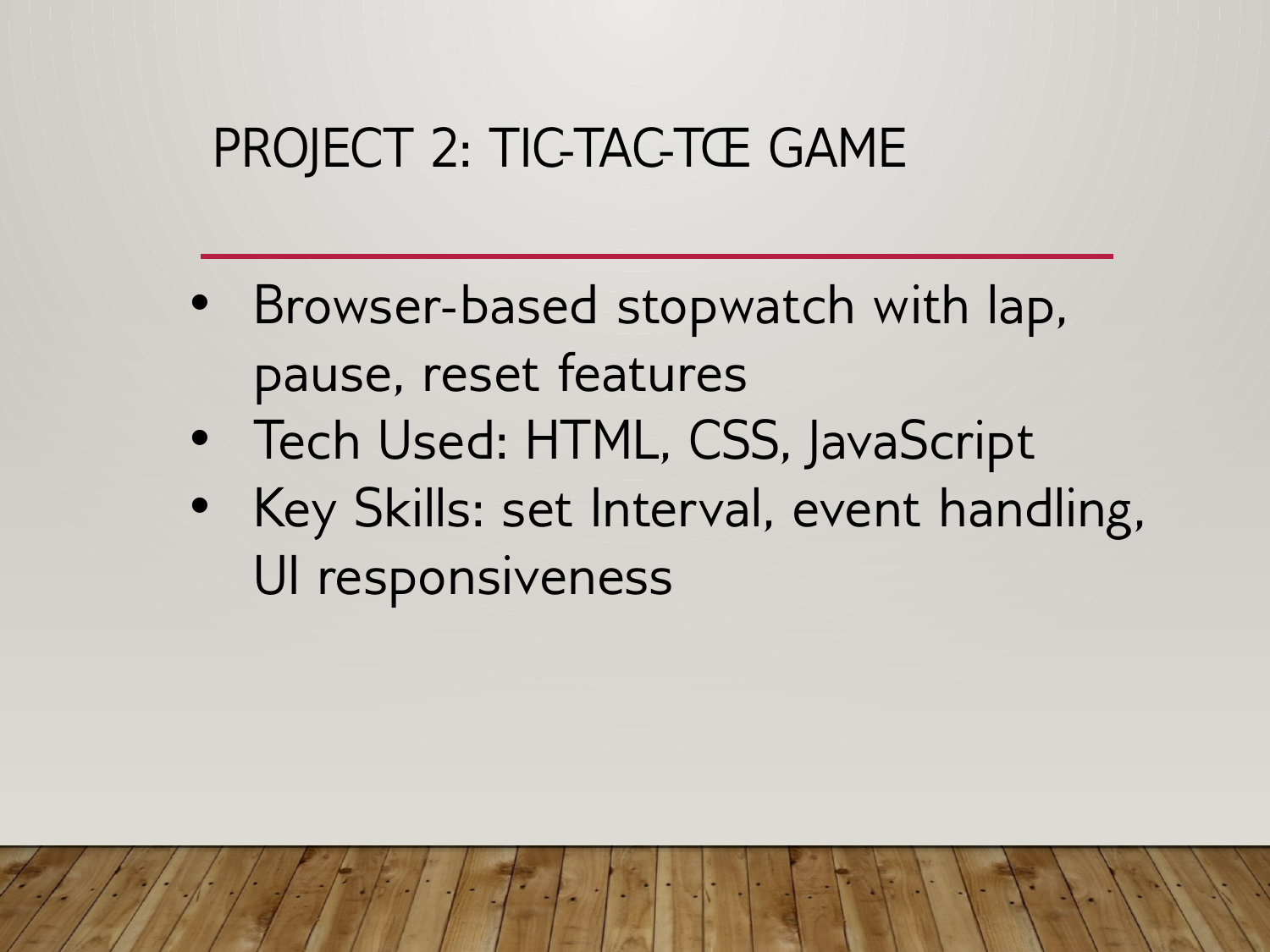

# Project 2: Tic-Tac-Toe Game
Browser-based stopwatch with lap, pause, reset features
Tech Used: HTML, CSS, JavaScript
Key Skills: set Interval, event handling, UI responsiveness